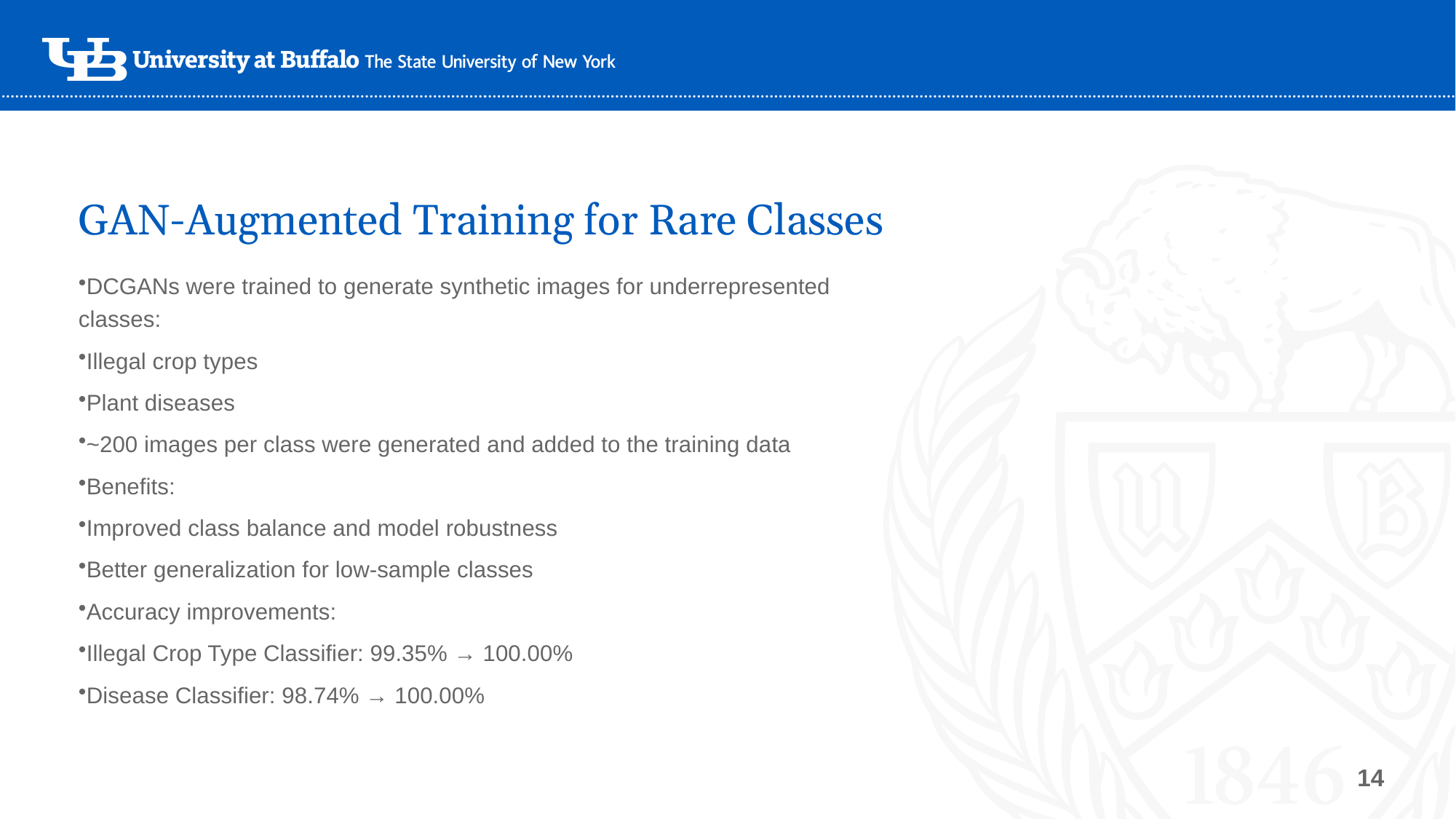

# GAN-Augmented Training for Rare Classes
DCGANs were trained to generate synthetic images for underrepresented classes:
Illegal crop types
Plant diseases
~200 images per class were generated and added to the training data
Benefits:
Improved class balance and model robustness
Better generalization for low-sample classes
Accuracy improvements:
Illegal Crop Type Classifier: 99.35% → 100.00%
Disease Classifier: 98.74% → 100.00%

14